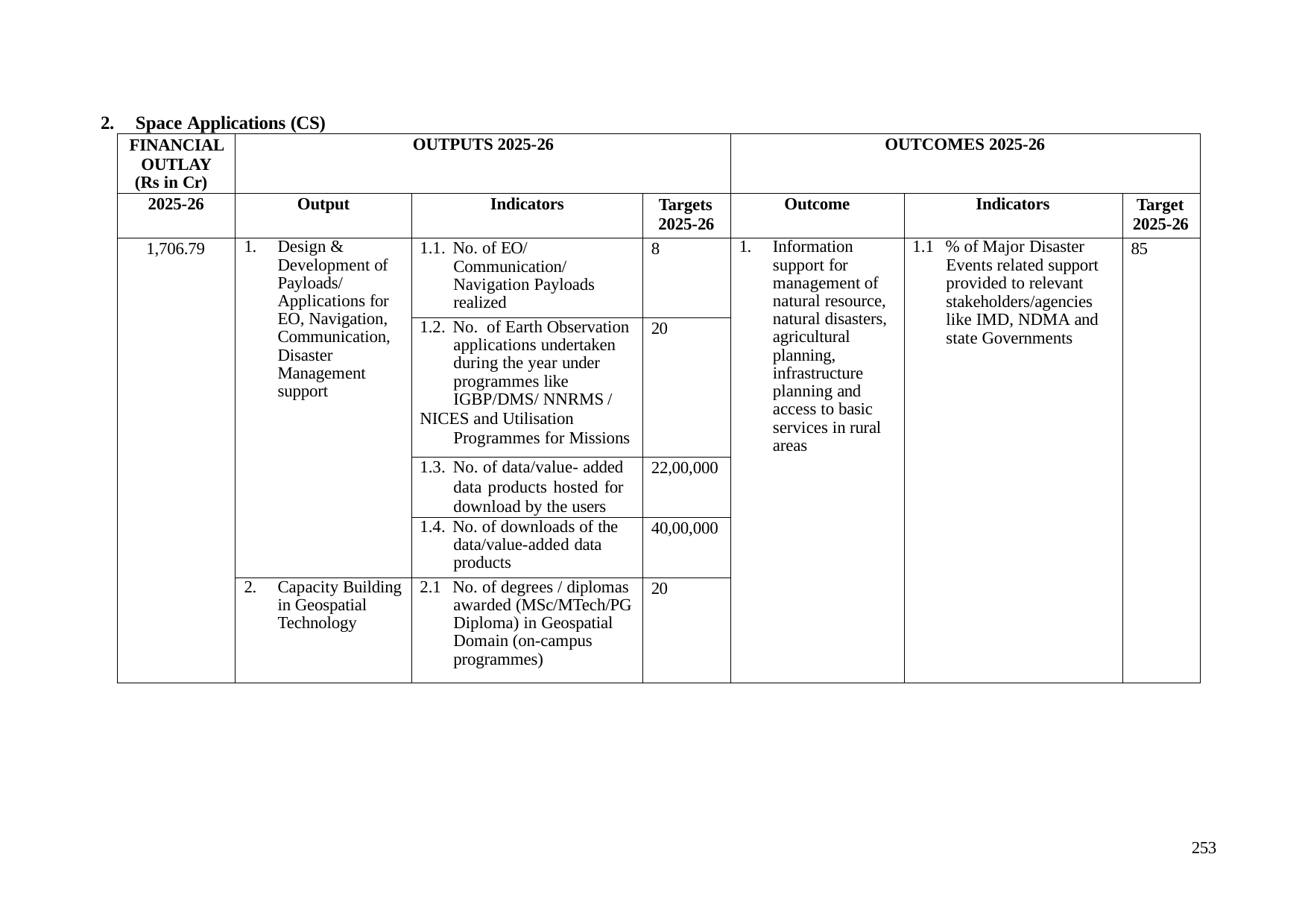

2.	Space Applications (CS)
| FINANCIAL OUTLAY (Rs in Cr) | OUTPUTS 2025-26 |  |  | OUTCOMES 2025-26 |  |  |
| --- | --- | --- | --- | --- | --- | --- |
| 2025-26 | Output | Indicators | Targets 2025-26 | Outcome | Indicators | Target 2025-26 |
| 1,706.79 | 1. Design & Development of Payloads/ Applications for EO, Navigation, Communication, Disaster Management support | 1.1. No. of EO/ Communication/ Navigation Payloads realized | 8 | 1. Information support for management of natural resource, natural disasters, agricultural planning, infrastructure planning and access to basic services in rural areas | 1.1 % of Major Disaster Events related support provided to relevant stakeholders/agencies like IMD, NDMA and state Governments | 85 |
|  |  | 1.2. No. of Earth Observation applications undertaken during the year under programmes like IGBP/DMS/ NNRMS / NICES and Utilisation Programmes for Missions | 20 |  |  |  |
|  |  | 1.3. No. of data/value- added data products hosted for download by the users | 22,00,000 |  |  |  |
|  |  | 1.4. No. of downloads of the data/value-added data products | 40,00,000 |  |  |  |
|  | 2. Capacity Building in Geospatial Technology | 2.1 No. of degrees / diplomas awarded (MSc/MTech/PG Diploma) in Geospatial Domain (on-campus programmes) | 20 |  |  |  |
253